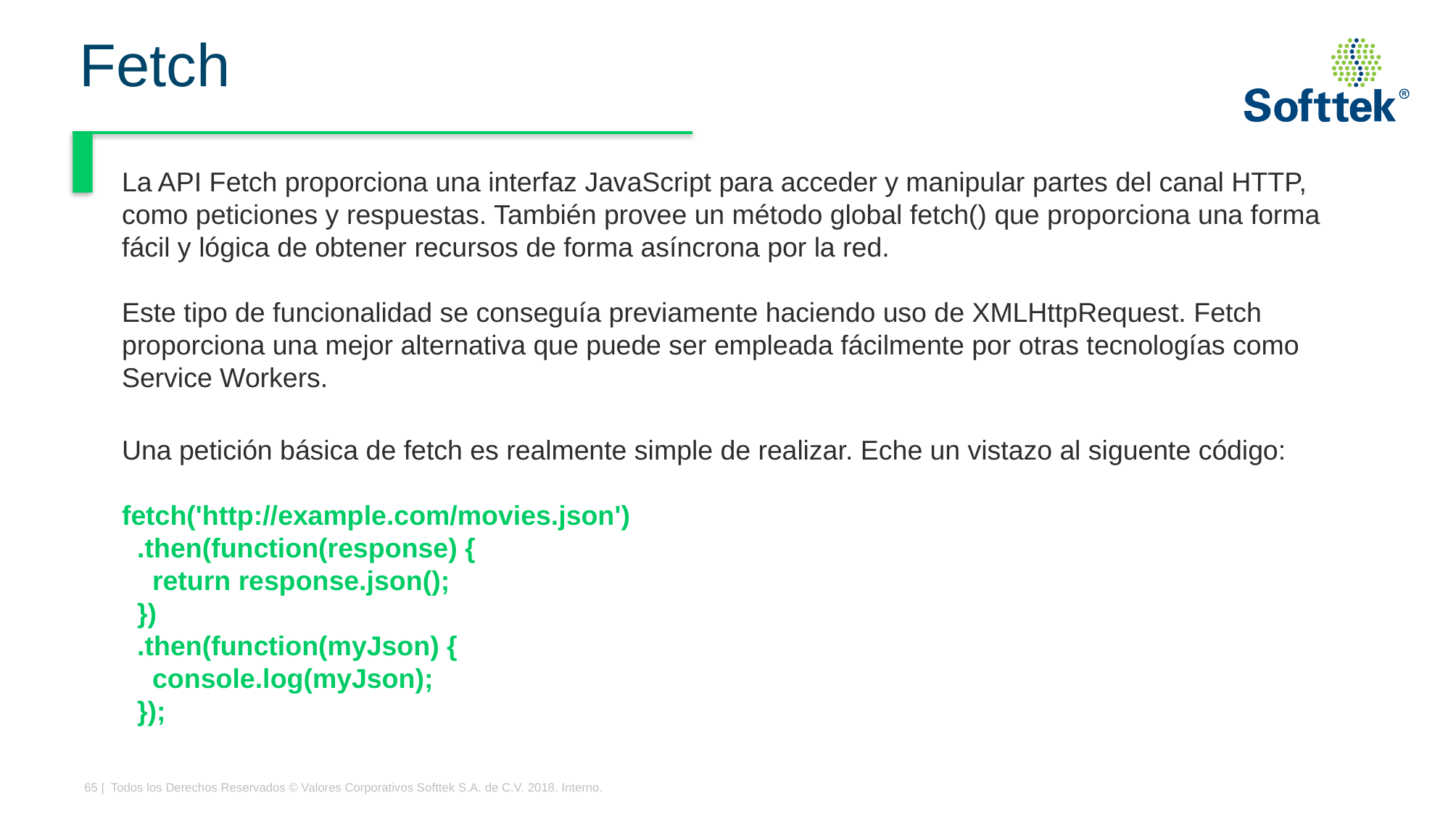

# Fetch

La API Fetch proporciona una interfaz JavaScript para acceder y manipular partes del canal HTTP, como peticiones y respuestas. También provee un método global fetch() que proporciona una forma fácil y lógica de obtener recursos de forma asíncrona por la red.

Este tipo de funcionalidad se conseguía previamente haciendo uso de XMLHttpRequest. Fetch proporciona una mejor alternativa que puede ser empleada fácilmente por otras tecnologías como Service Workers.
Una petición básica de fetch es realmente simple de realizar. Eche un vistazo al siguente código:

fetch('http://example.com/movies.json')
  .then(function(response) {
    return response.json();
  })
  .then(function(myJson) {
    console.log(myJson);
  });